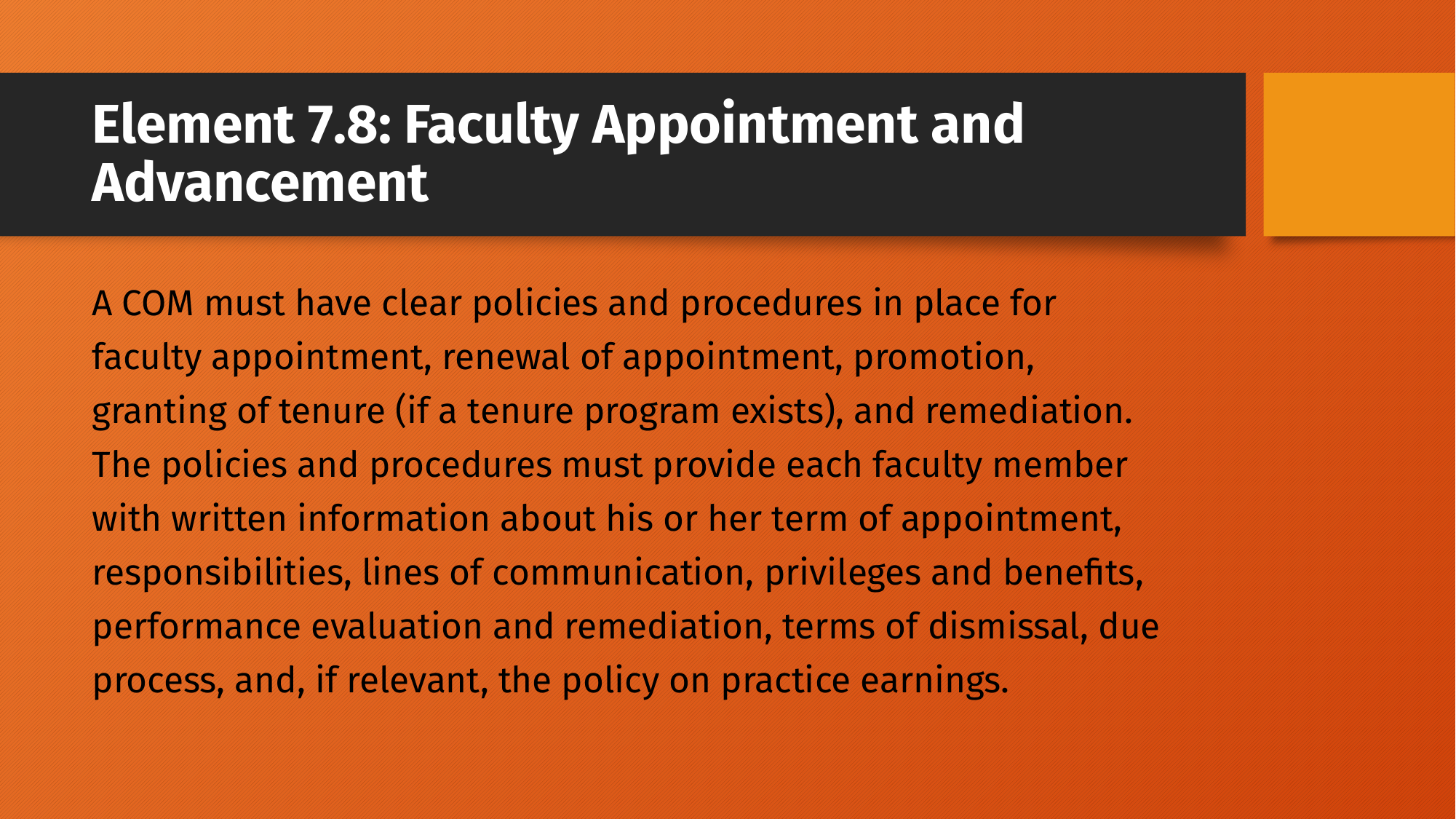

# Element 7.8: Faculty Appointment and Advancement
A COM must have clear policies and procedures in place for
faculty appointment, renewal of appointment, promotion,
granting of tenure (if a tenure program exists), and remediation.
The policies and procedures must provide each faculty member
with written information about his or her term of appointment,
responsibilities, lines of communication, privileges and benefits,
performance evaluation and remediation, terms of dismissal, due
process, and, if relevant, the policy on practice earnings.